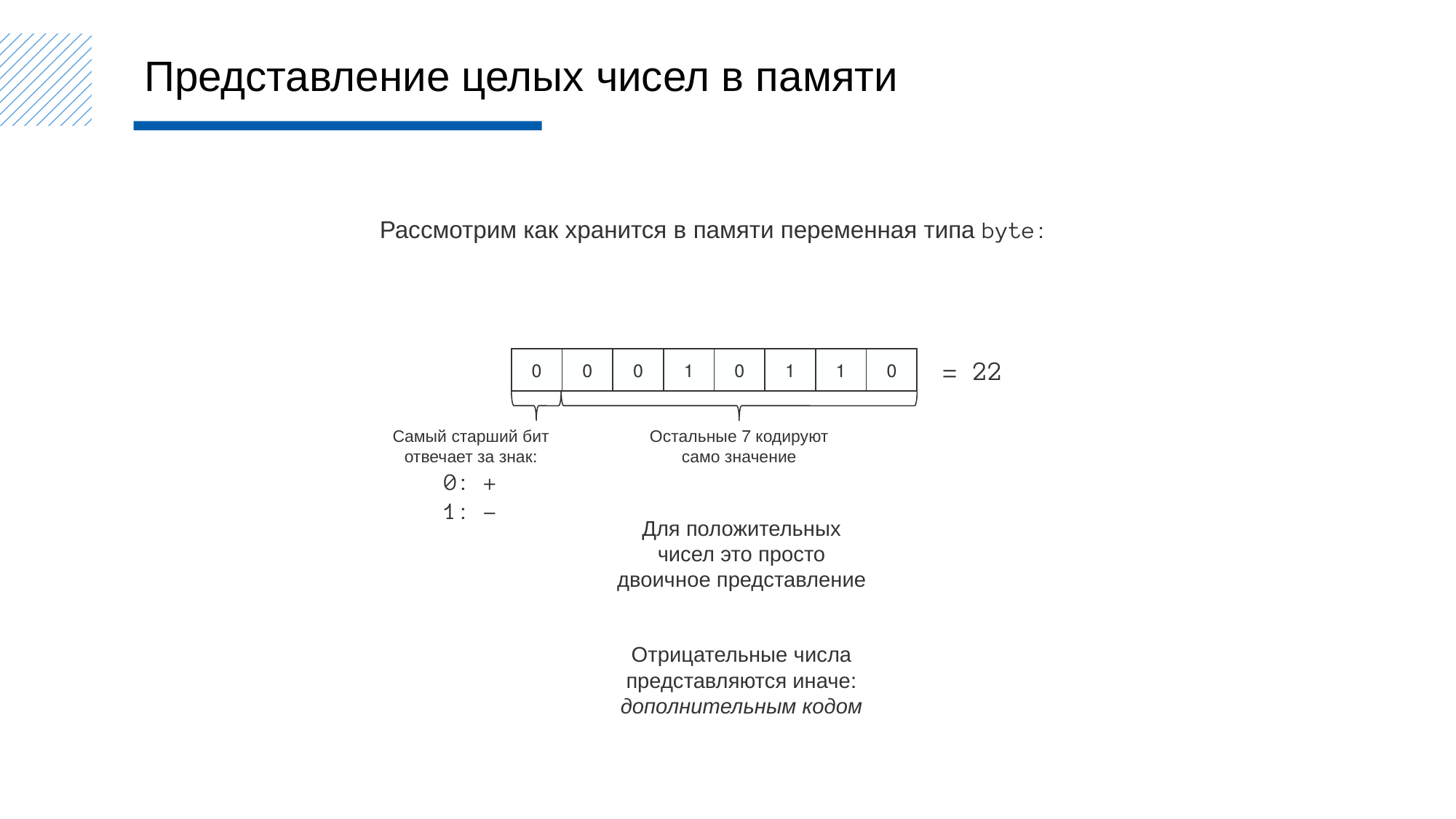

Представление целых чисел в памяти
Рассмотрим как хранится в памяти переменная типа byte:

= 22
| 0 | 0 | 0 | 1 | 0 | 1 | 1 | 0 |
| --- | --- | --- | --- | --- | --- | --- | --- |

Самый старший бит
отвечает за знак:
0: +
1: -
Остальные 7 кодируют само значение
Для положительных чисел это просто двоичное представление
Отрицательные числа представляются иначе: дополнительным кодом